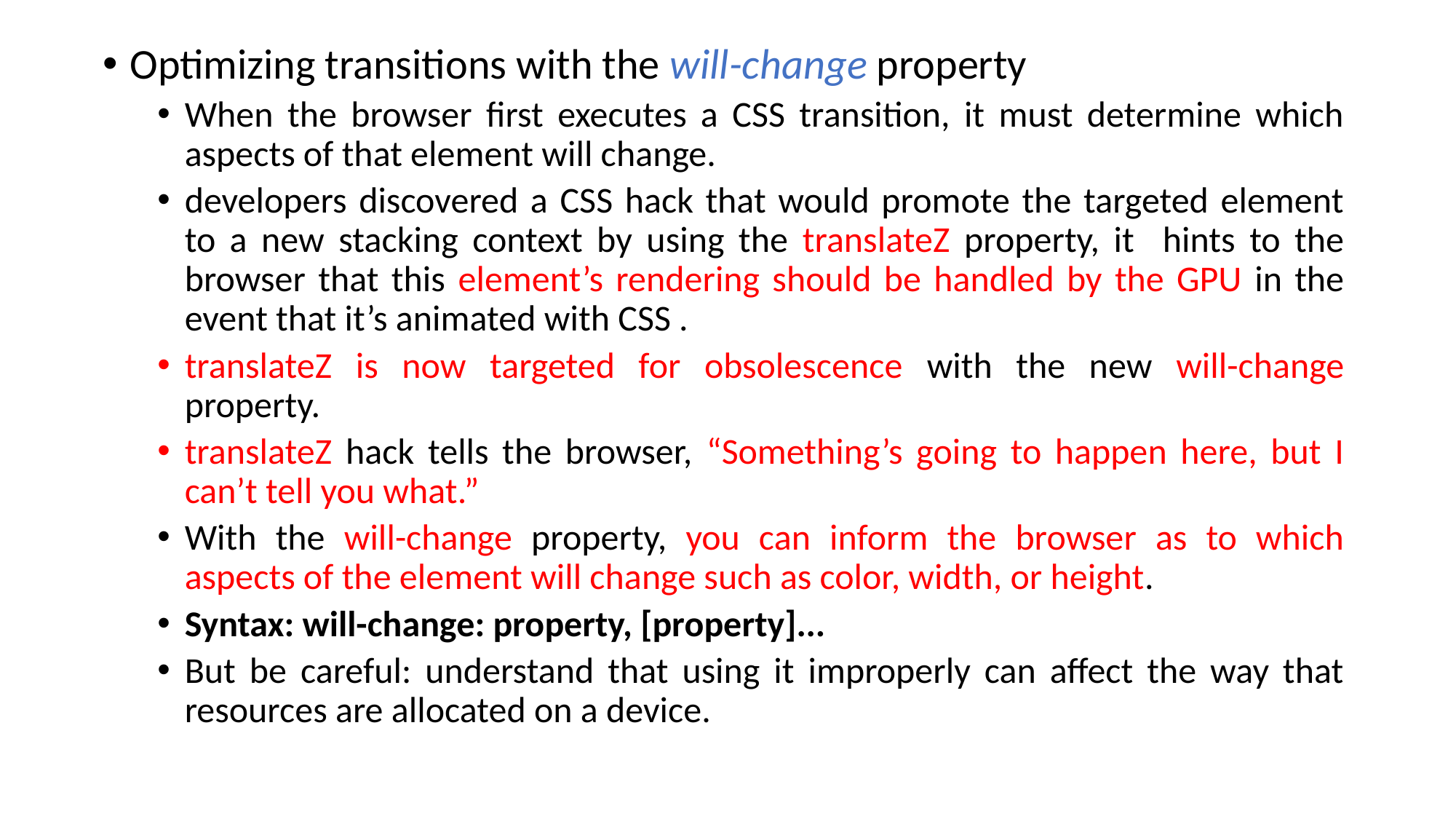

Optimizing transitions with the will-change property
When the browser first executes a CSS transition, it must determine which aspects of that element will change.
developers discovered a CSS hack that would promote the targeted element to a new stacking context by using the translateZ property, it  hints to the browser that this element’s rendering should be handled by the GPU in the event that it’s animated with CSS .
translateZ is now targeted for obsolescence with the new will-change property.
translateZ hack tells the browser, “Something’s going to happen here, but I can’t tell you what.”
With the will-change property, you can inform the browser as to which aspects of the element will change such as color, width, or height.
Syntax: will-change: property, [property]...
But be careful: understand that using it improperly can affect the way that resources are allocated on a device.